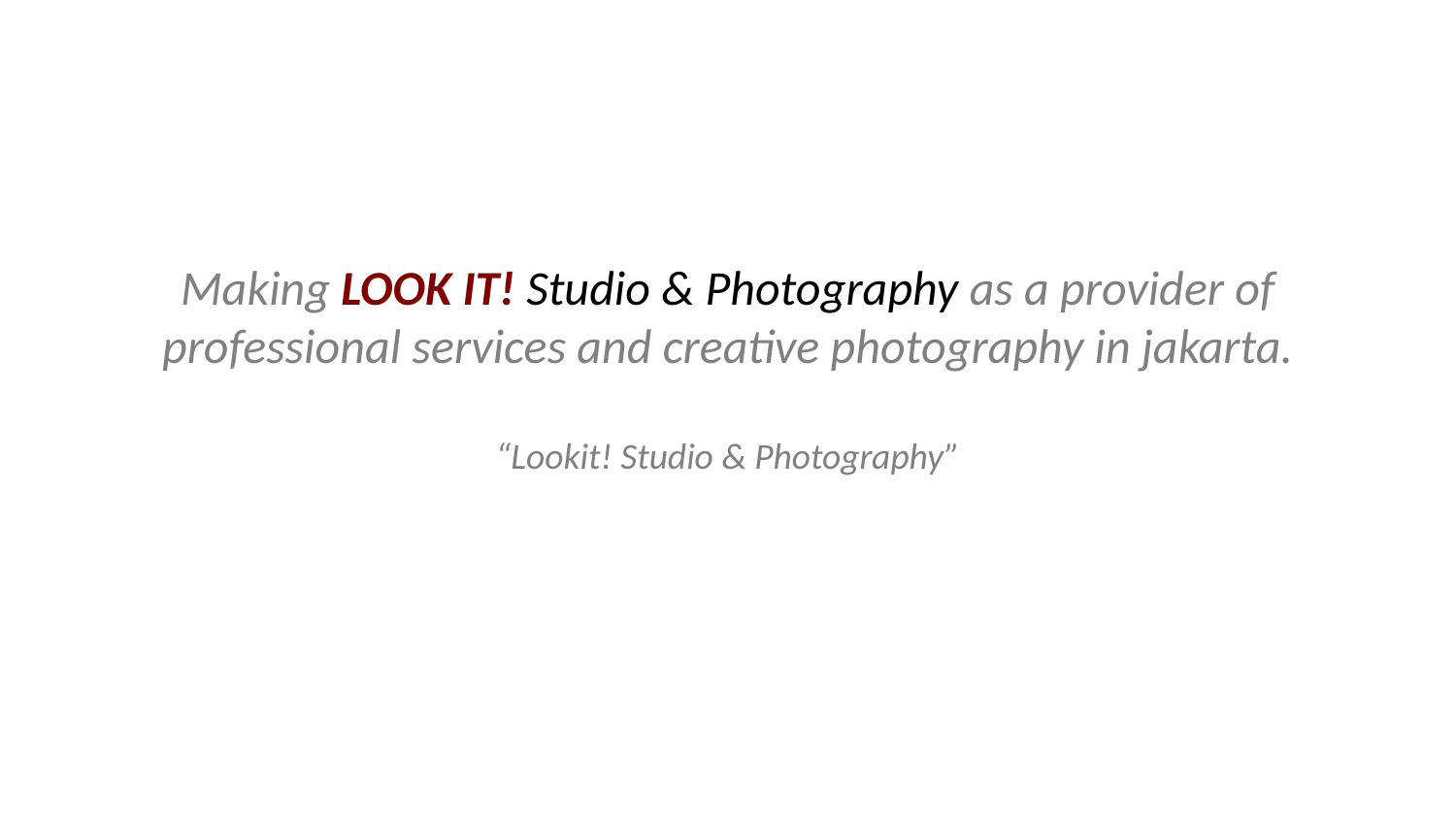

# Making LOOK IT! Studio & Photography as a provider of professional services and creative photography in jakarta.
“Lookit! Studio & Photography”